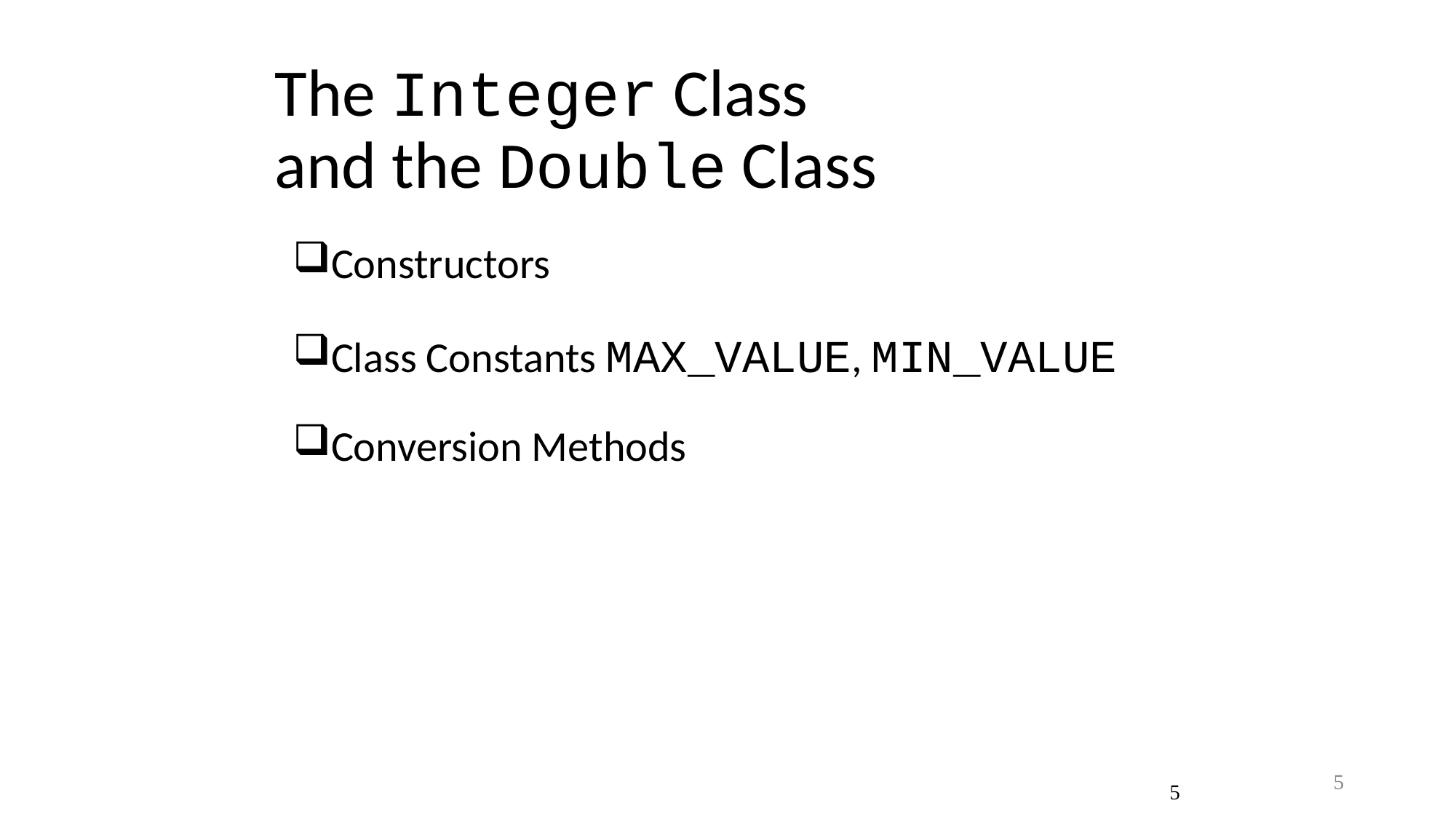

The Integer Class
and the Double Class
Constructors
Class Constants MAX_VALUE, MIN_VALUE
Conversion Methods
5
5